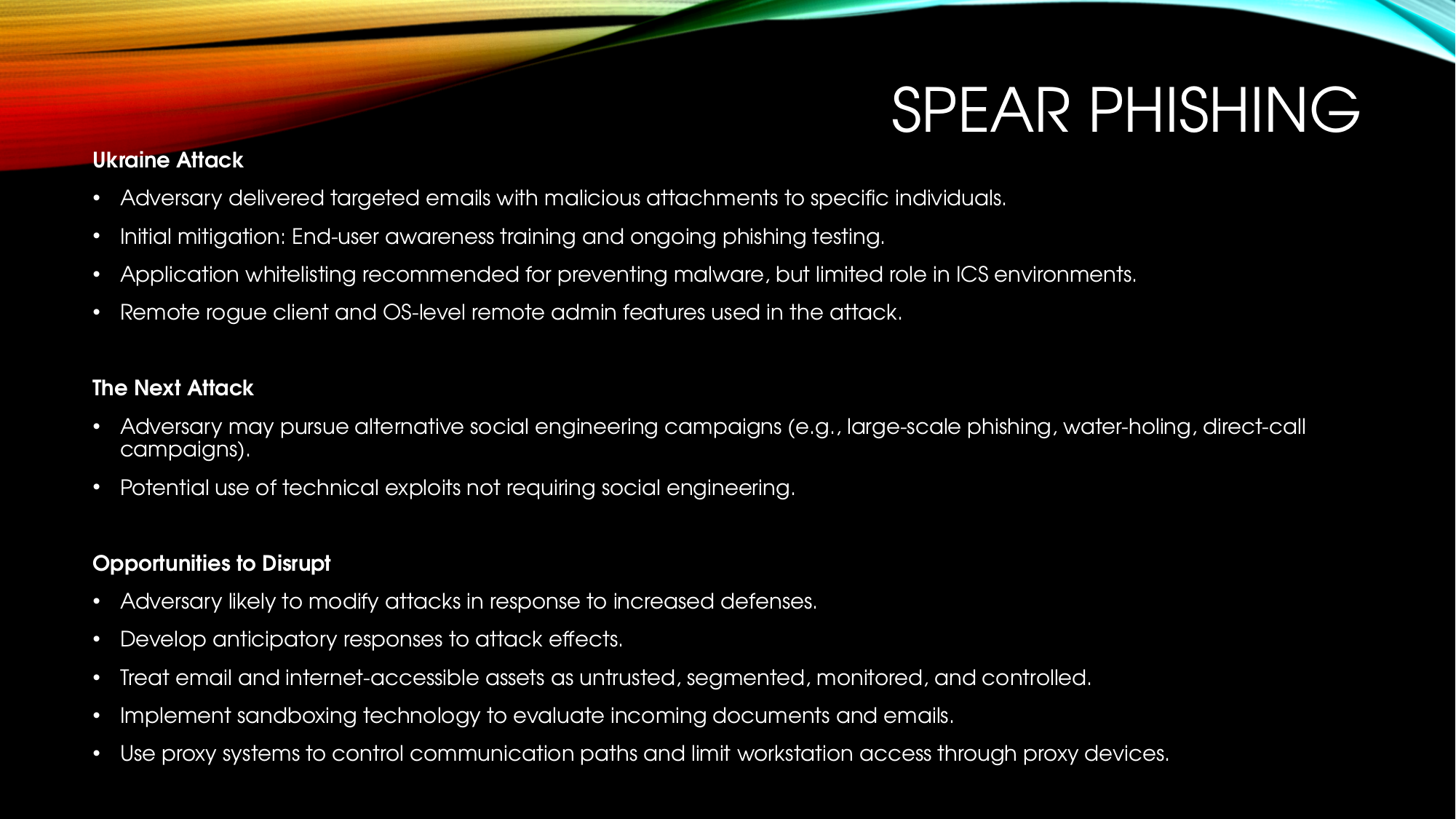

# Spear Phishing
Ukraine Attack
Adversary delivered targeted emails with malicious attachments to specific individuals.
Initial mitigation: End-user awareness training and ongoing phishing testing.
Application whitelisting recommended for preventing malware, but limited role in ICS environments.
Remote rogue client and OS-level remote admin features used in the attack.

The Next Attack
Adversary may pursue alternative social engineering campaigns (e.g., large-scale phishing, water-holing, direct-call campaigns).
Potential use of technical exploits not requiring social engineering.

Opportunities to Disrupt
Adversary likely to modify attacks in response to increased defenses.
Develop anticipatory responses to attack effects.
Treat email and internet-accessible assets as untrusted, segmented, monitored, and controlled.
Implement sandboxing technology to evaluate incoming documents and emails.
Use proxy systems to control communication paths and limit workstation access through proxy devices.